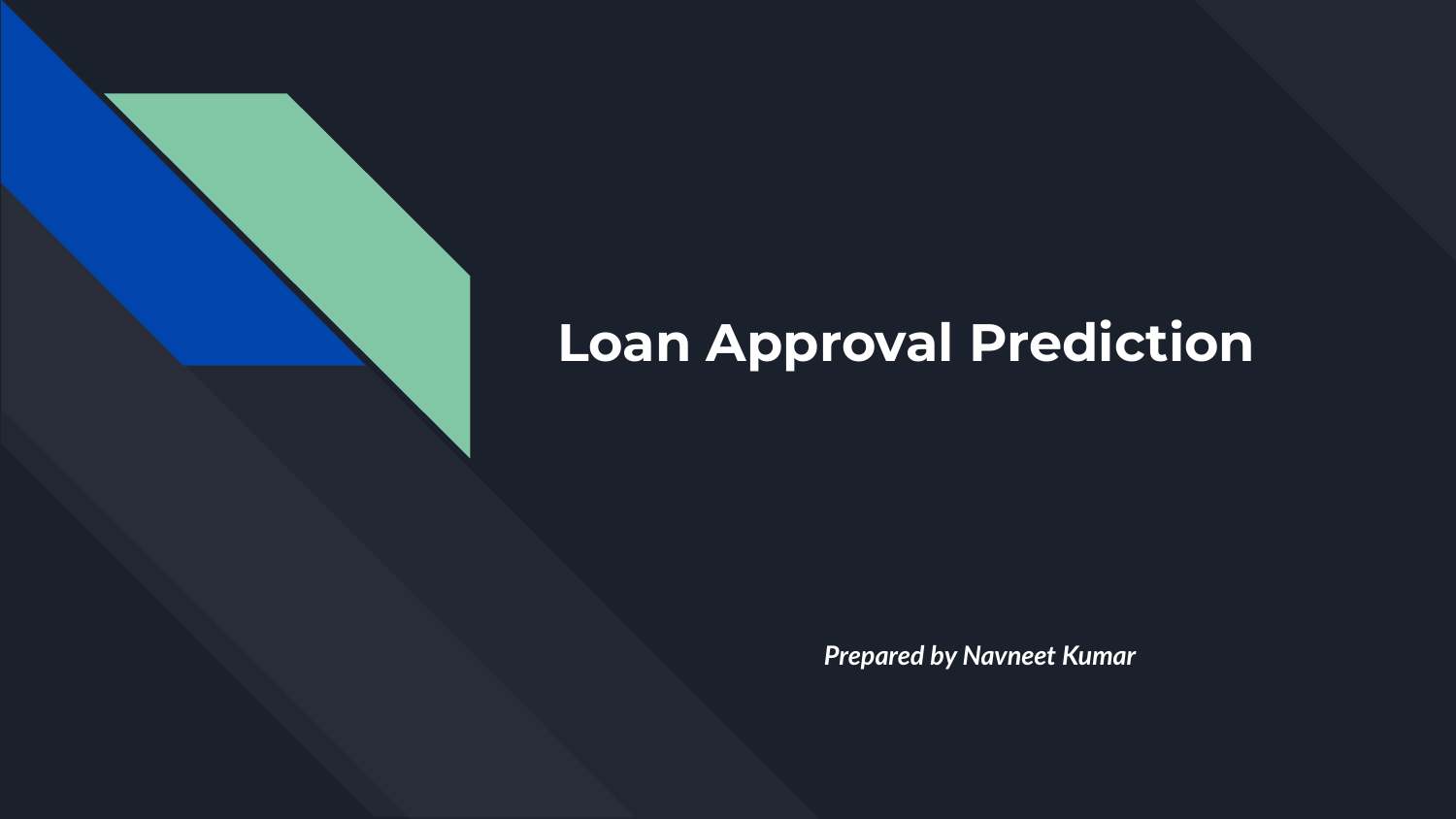

# Loan Approval Prediction
Prepared by Navneet Kumar